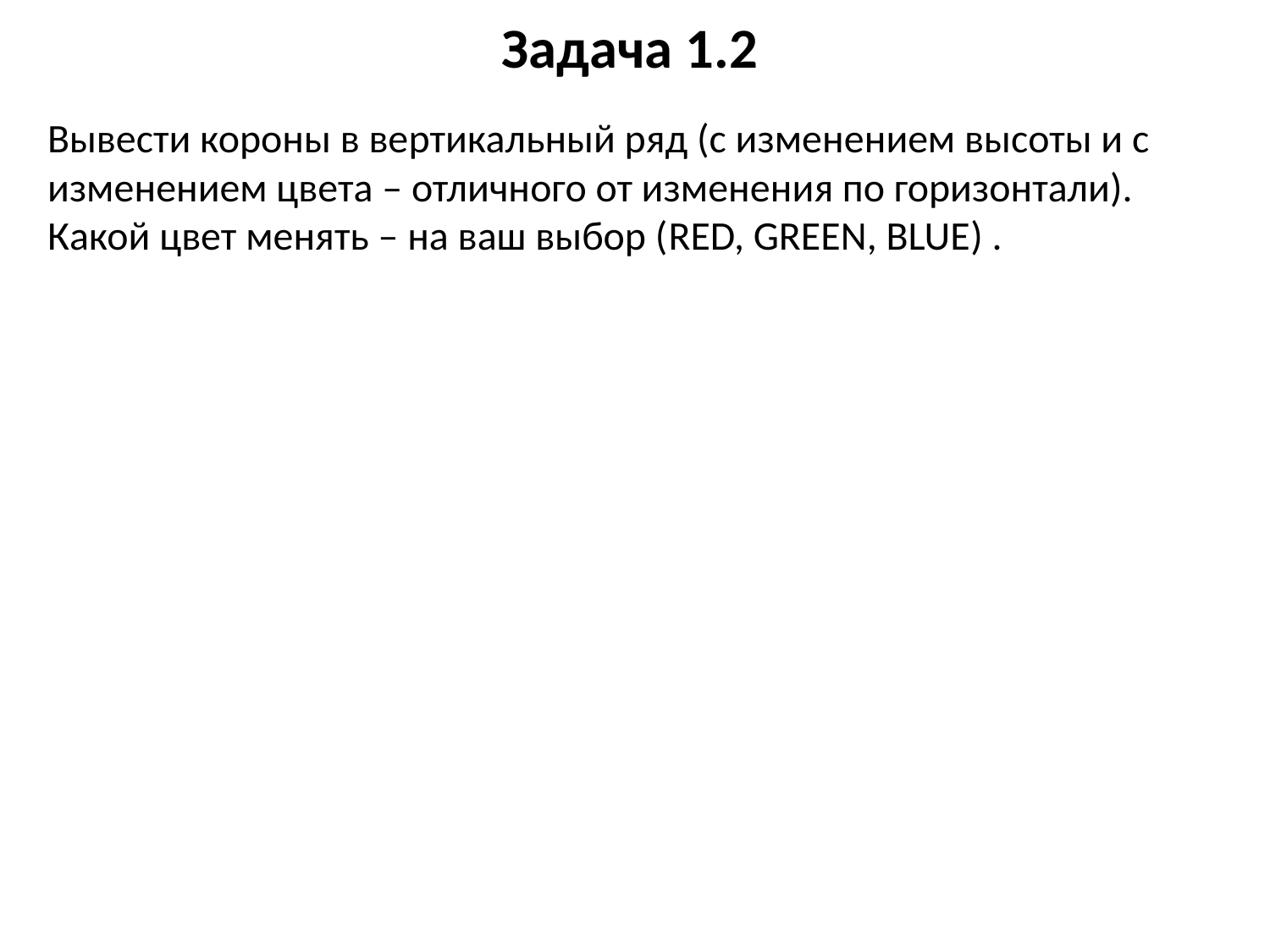

# Задача 1.2
Вывести короны в вертикальный ряд (с изменением высоты и с изменением цвета – отличного от изменения по горизонтали). Какой цвет менять – на ваш выбор (RED, GREEN, BLUE) .